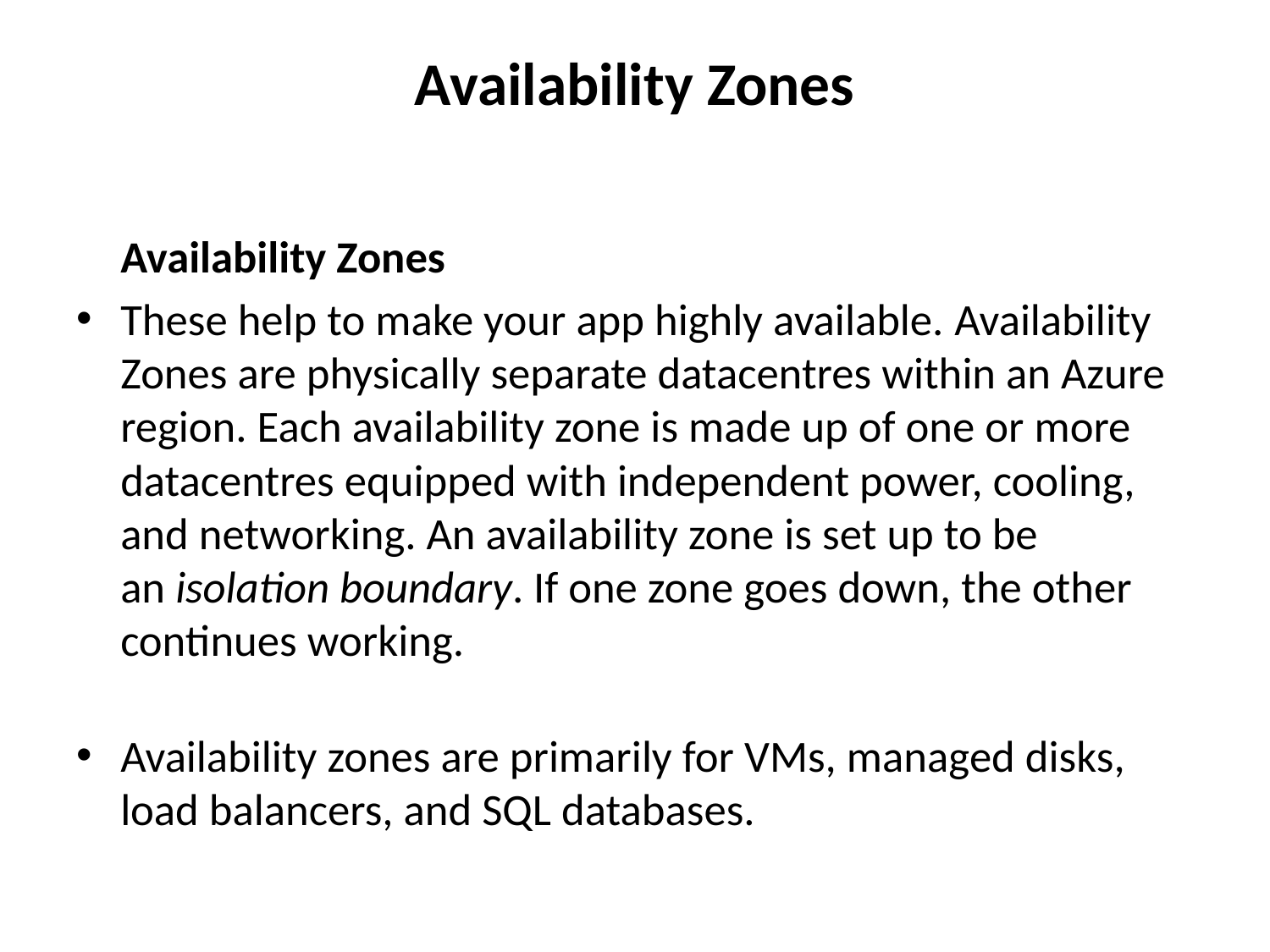

# Availability Zones
	Availability Zones
These help to make your app highly available. Availability Zones are physically separate datacentres within an Azure region. Each availability zone is made up of one or more datacentres equipped with independent power, cooling, and networking. An availability zone is set up to be an isolation boundary. If one zone goes down, the other continues working.
Availability zones are primarily for VMs, managed disks, load balancers, and SQL databases.